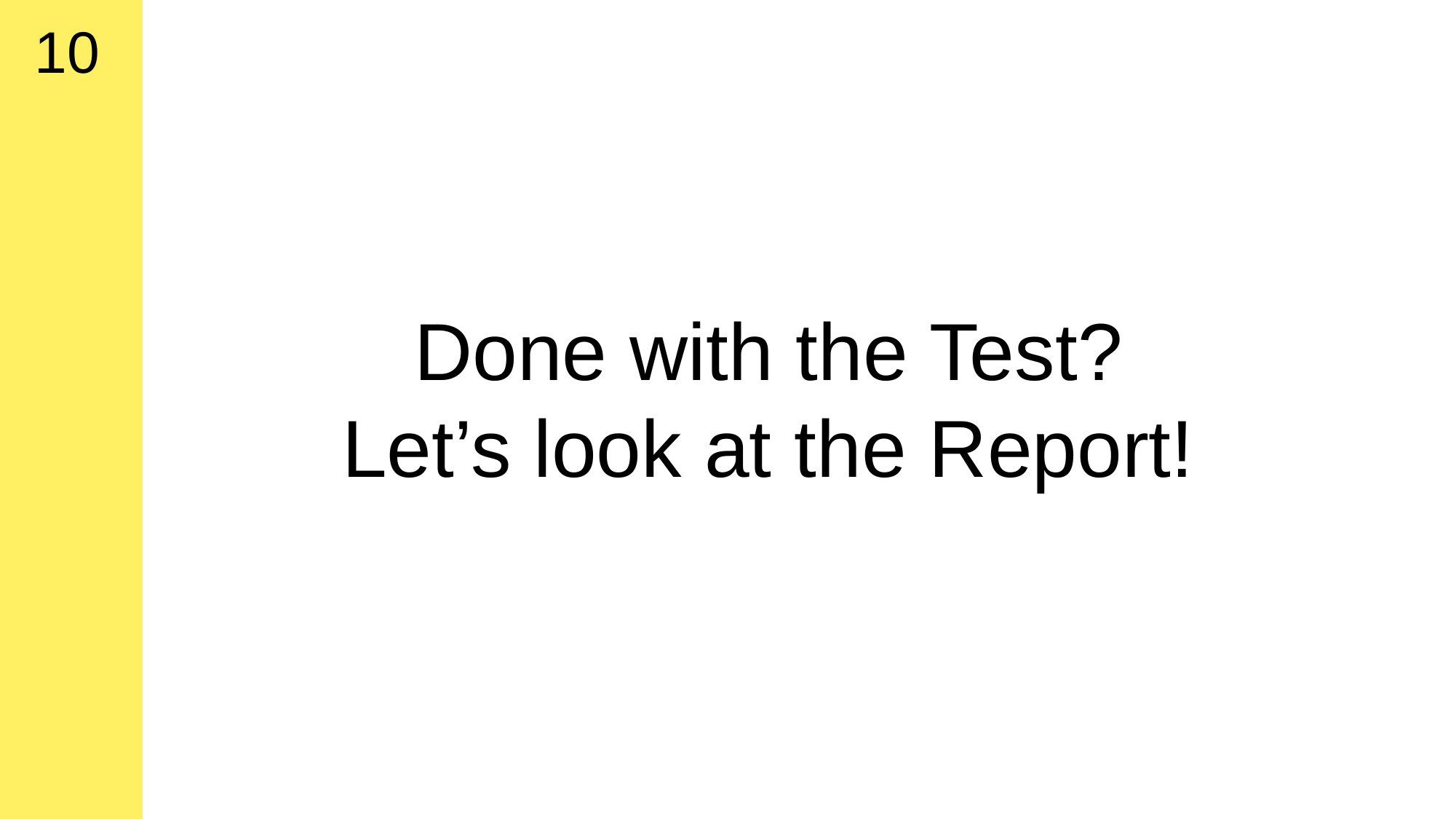

10
Done with the Test?
Let’s look at the Report!